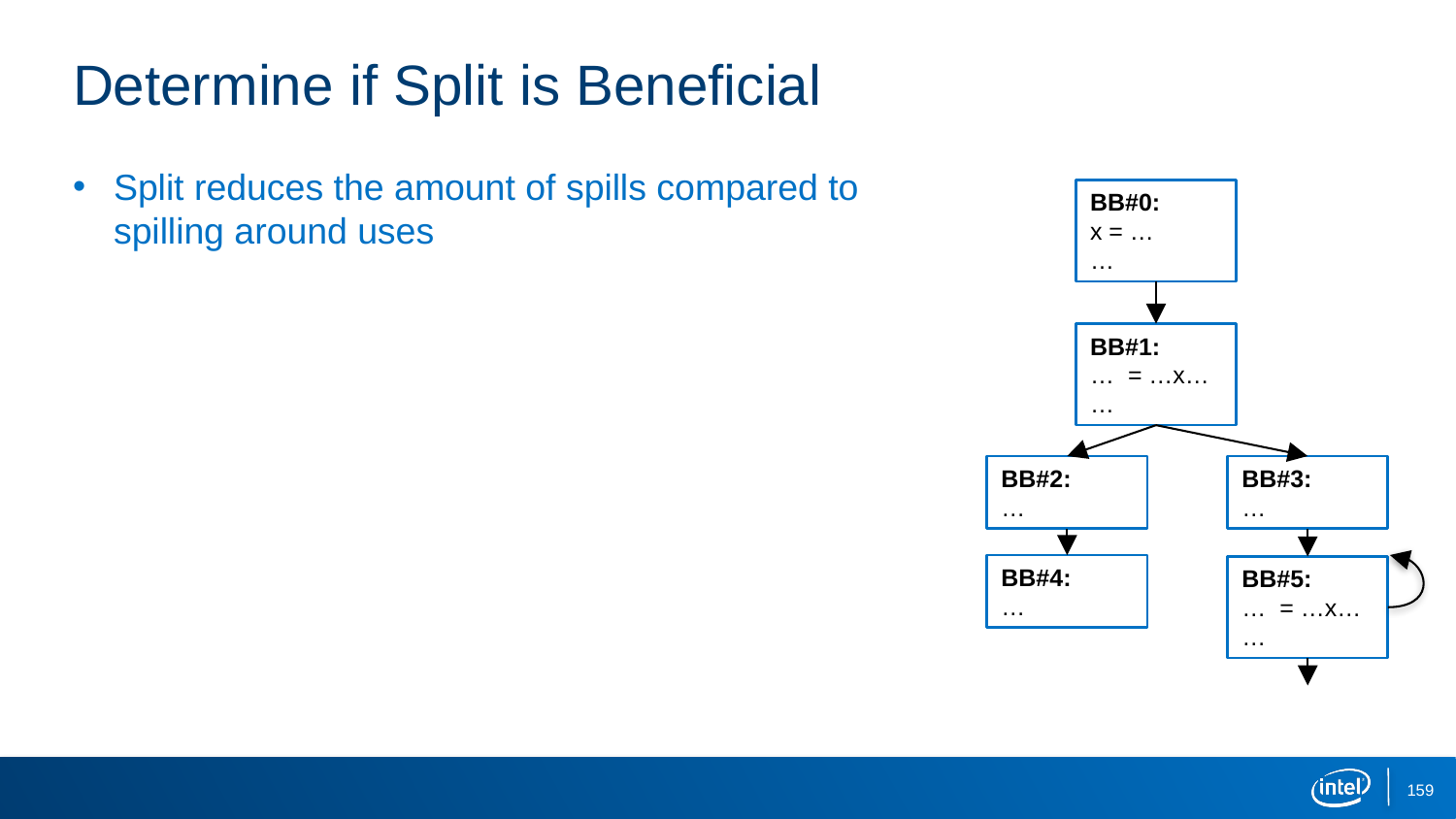

# Determine if Split is Beneficial
Split reduces the amount of spills compared to
spilling around uses

BB#0:
x = …
…
BB#1:
…  = …x…
…
BB#2:
…
BB#3:
…
BB#4:
…
BB#5:
…  = …x…
…
159